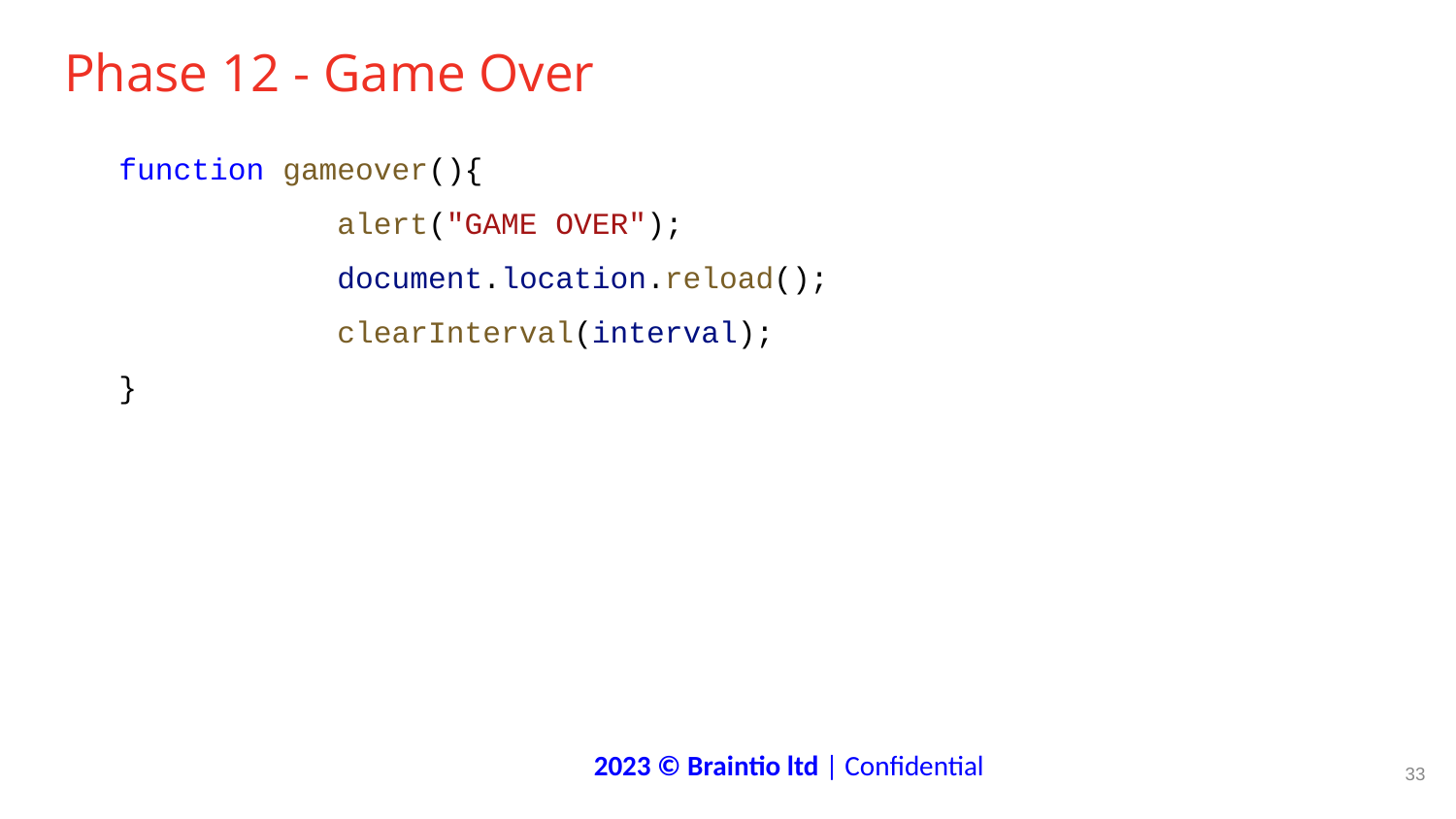

# Phase 12 - Game Over
   function gameover(){
               alert("GAME OVER");
               document.location.reload();
               clearInterval(interval);
   }

33